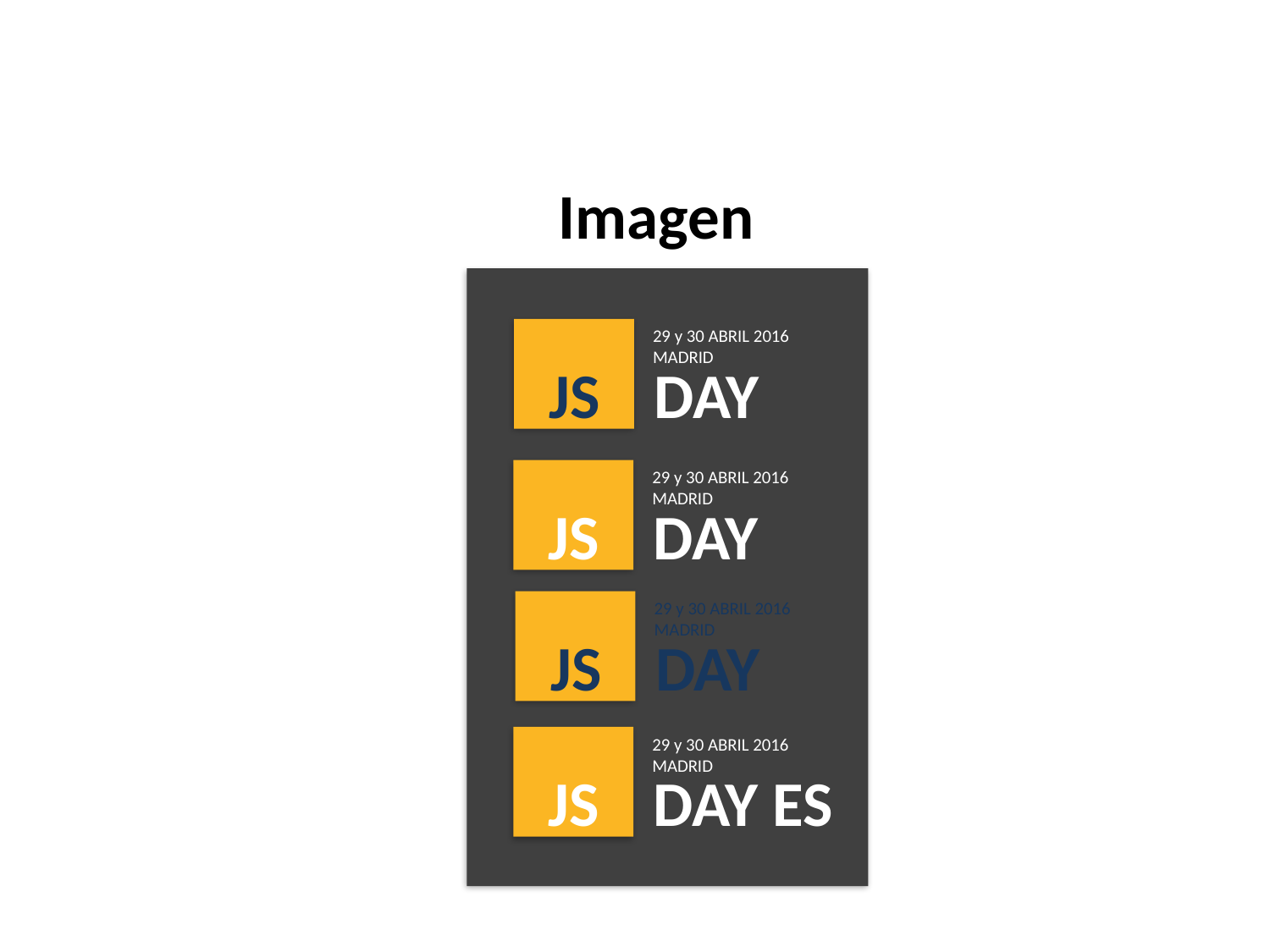

Imagen

29 y 30 ABRIL 2016
MADRID
JS
DAY

29 y 30 ABRIL 2016
MADRID
JS
DAY

29 y 30 ABRIL 2016
MADRID
JS
DAY

29 y 30 ABRIL 2016
MADRID
JS
DAY ES